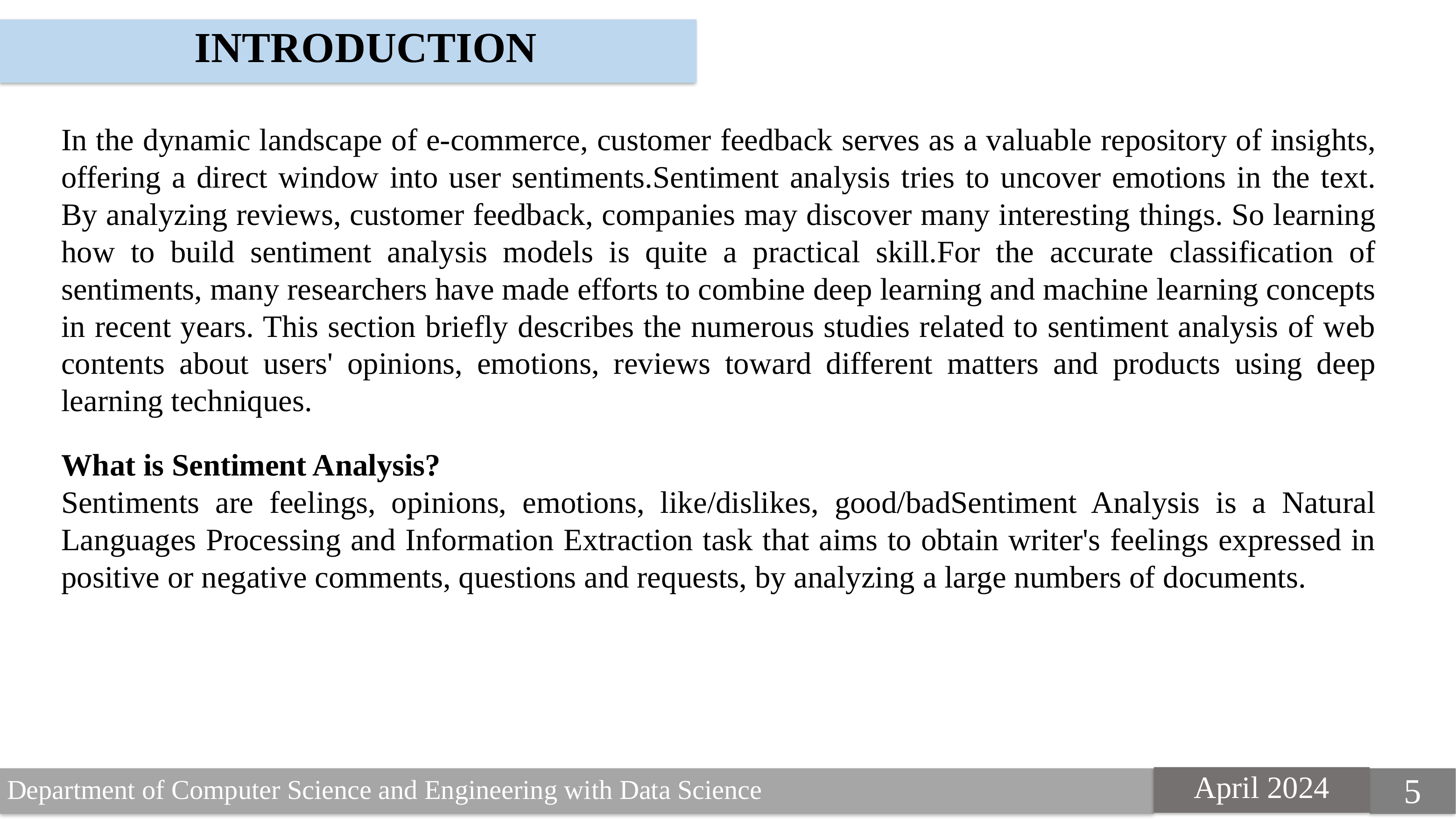

INTRODUCTION
In the dynamic landscape of e-commerce, customer feedback serves as a valuable repository of insights, offering a direct window into user sentiments.Sentiment analysis tries to uncover emotions in the text. By analyzing reviews, customer feedback, companies may discover many interesting things. So learning how to build sentiment analysis models is quite a practical skill.For the accurate classification of sentiments, many researchers have made efforts to combine deep learning and machine learning concepts in recent years. This section briefly describes the numerous studies related to sentiment analysis of web contents about users' opinions, emotions, reviews toward different matters and products using deep learning techniques.
What is Sentiment Analysis?
Sentiments are feelings, opinions, emotions, like/dislikes, good/badSentiment Analysis is a Natural Languages Processing and Information Extraction task that aims to obtain writer's feelings expressed in positive or negative comments, questions and requests, by analyzing a large numbers of documents.
5
April 2024

5
Department of Computer Science and Engineering with Data Science